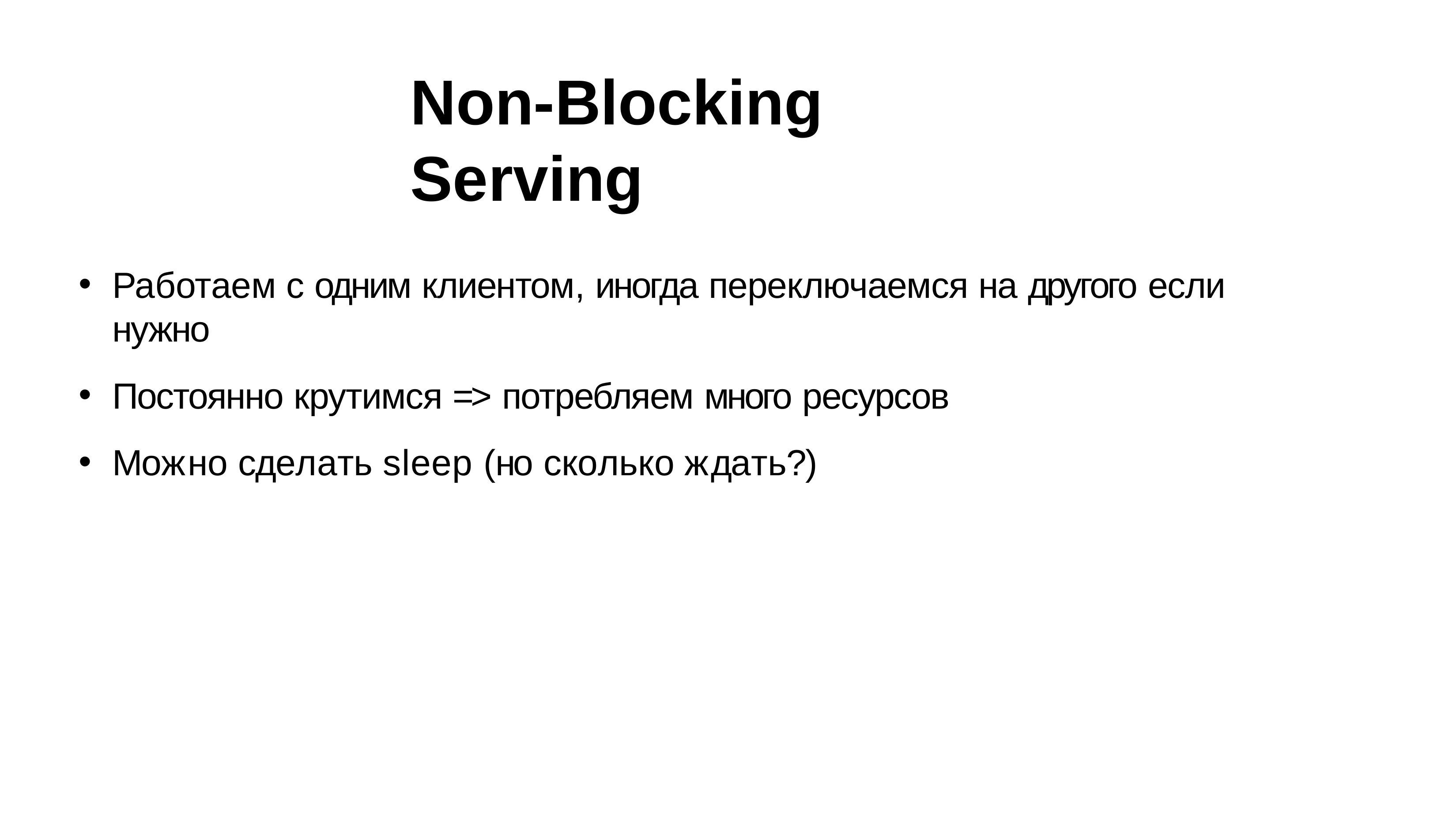

# Non-Blocking Serving
Работаем с одним клиентом, иногда переключаемся на другого если  нужно
Постоянно крутимся => потребляем много ресурсов
Можно сделать sleep (но сколько ждать?)